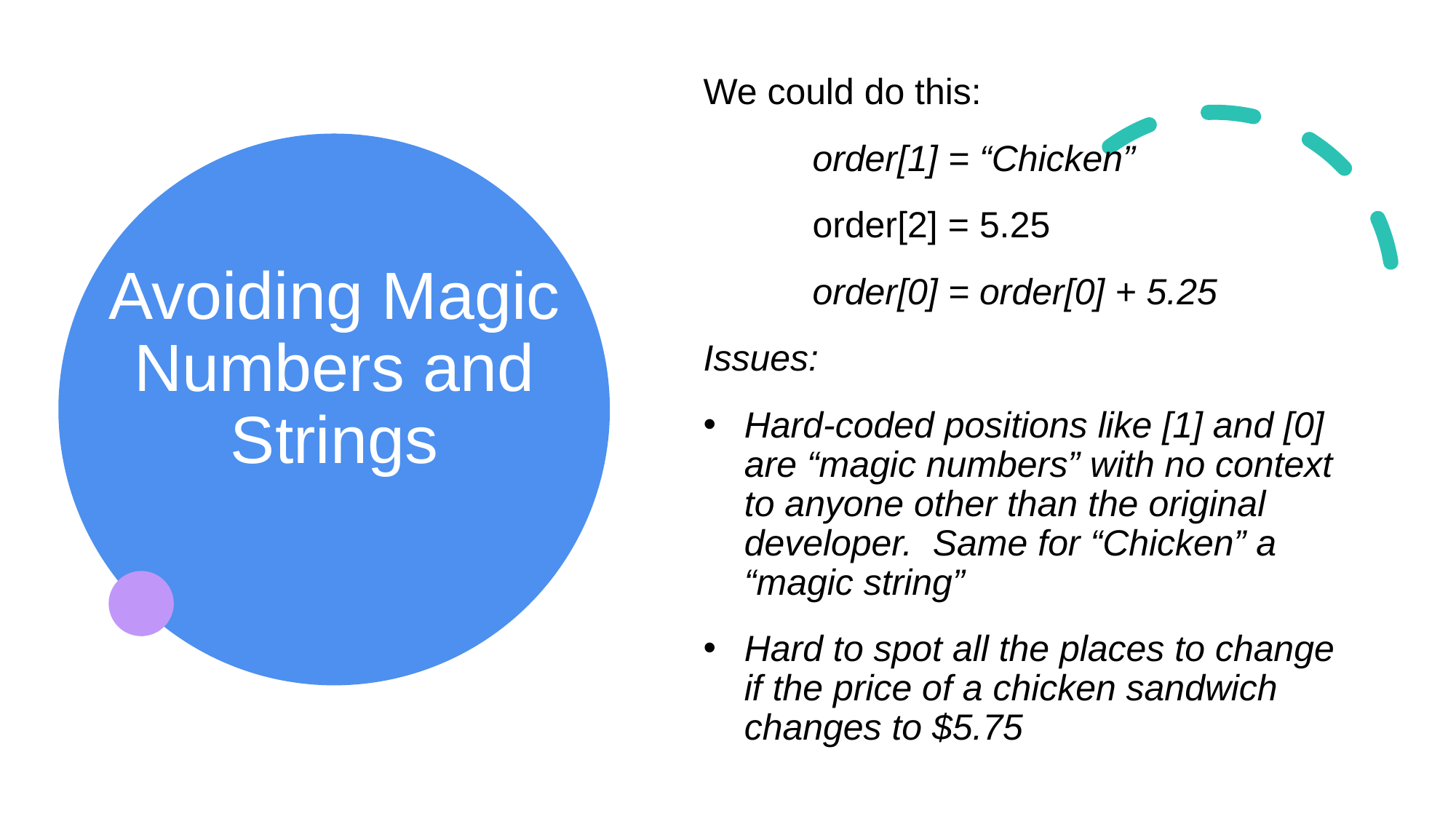

We could do this:
	order[1] = “Chicken”
	order[2] = 5.25
	order[0] = order[0] + 5.25
Issues:
Hard-coded positions like [1] and [0]  are “magic numbers” with no context to anyone other than the original developer.  Same for “Chicken” a “magic string”
Hard to spot all the places to change if the price of a chicken sandwich changes to $5.75
# Avoiding Magic Numbers and Strings